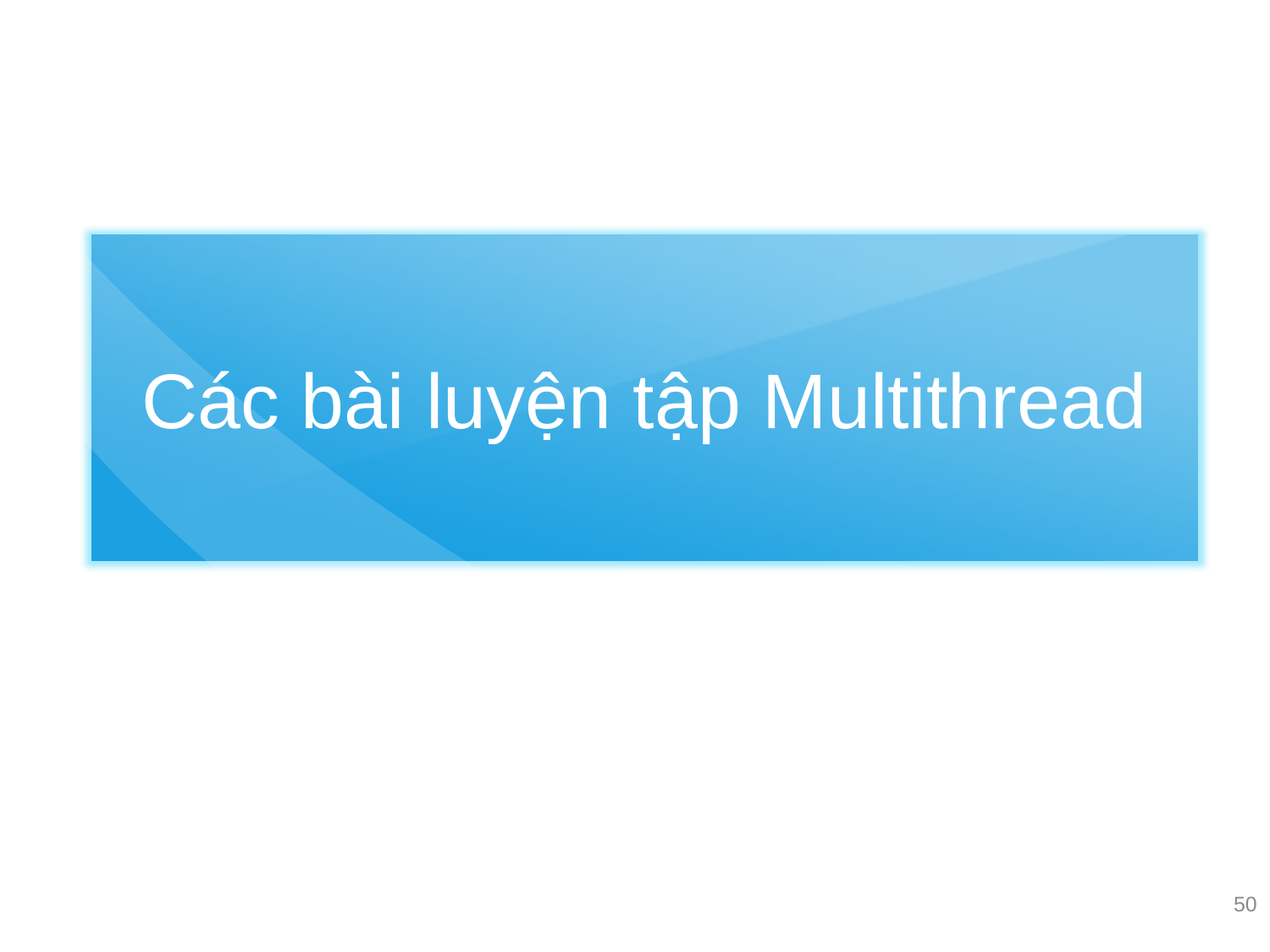

# Các bài luyện tập Multithread
50